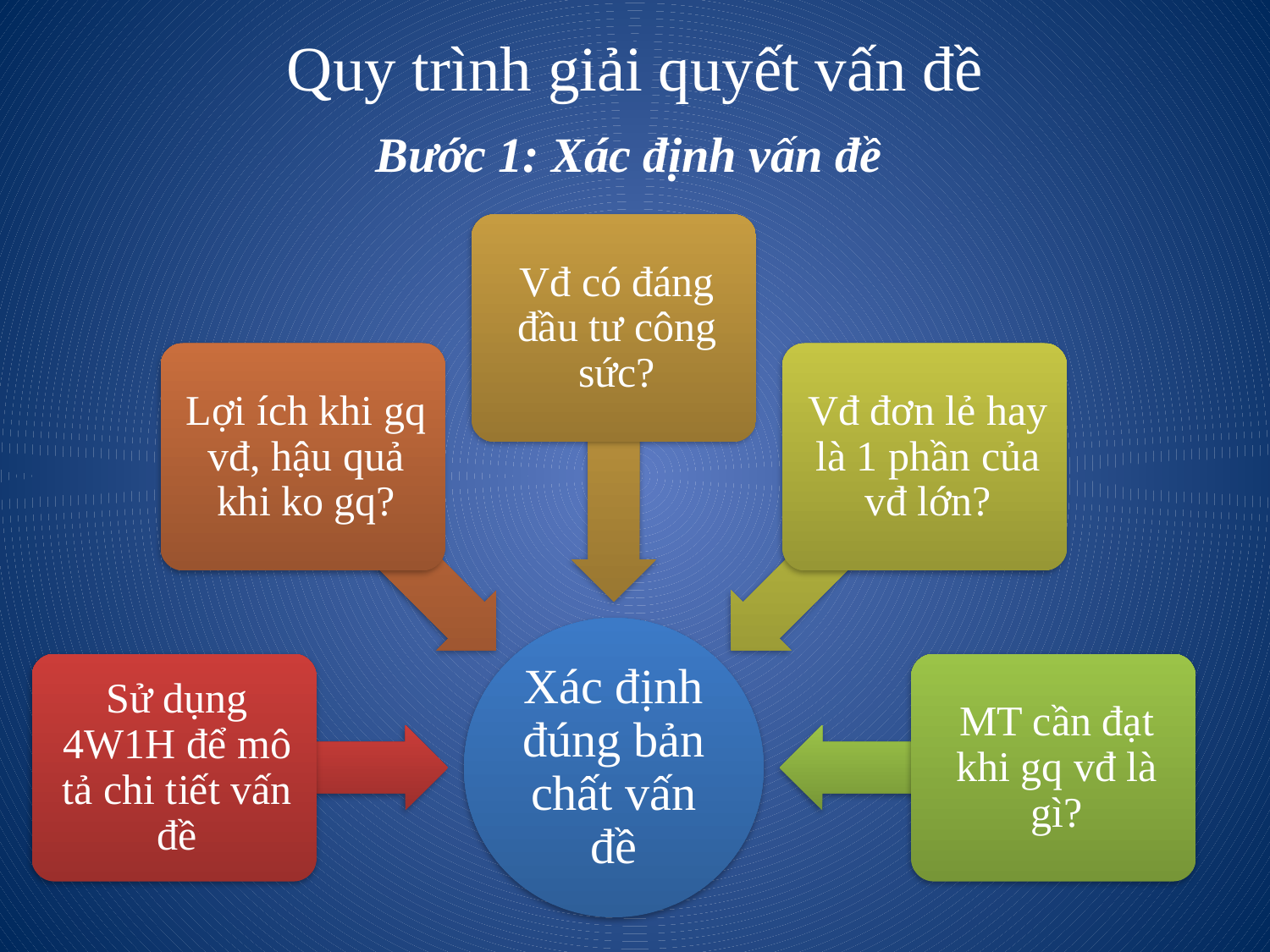

# Quy trình giải quyết vấn đề
Bước 1: Xác định vấn đề

Xác định đúng bản chất vấn đề
Sử dụng 4W1H để mô tả chi tiết vấn đề
Lợi ích khi gq vđ, hậu quả khi ko gq?
Vđ có đáng đầu tư công sức?
Vđ đơn lẻ hay là 1 phần của vđ lớn?
MT cần đạt khi gq vđ là gì?